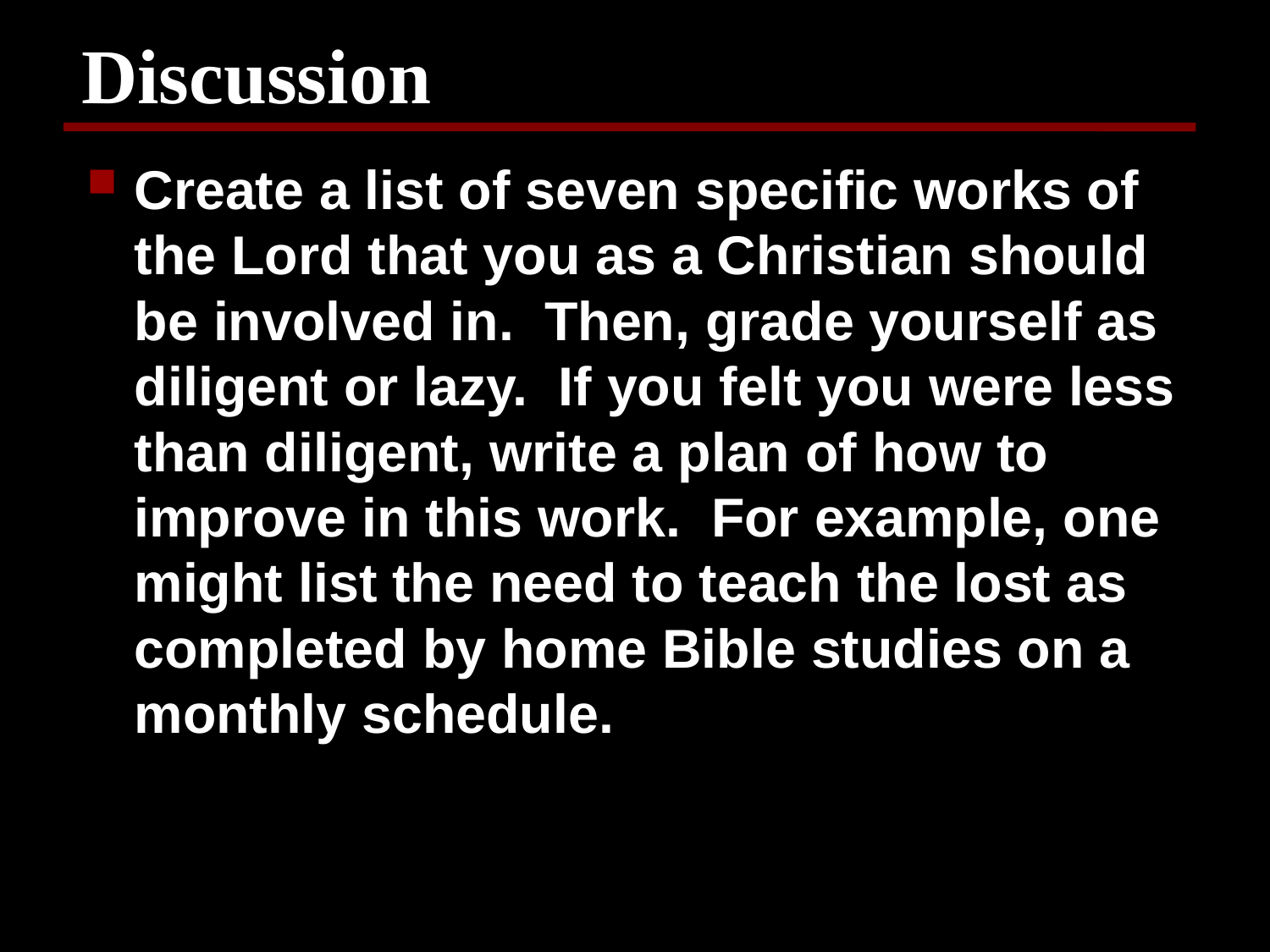

# Discussion
Create a list of seven specific works of the Lord that you as a Christian should be involved in.  Then, grade yourself as diligent or lazy.  If you felt you were less than diligent, write a plan of how to improve in this work.  For example, one might list the need to teach the lost as completed by home Bible studies on a monthly schedule.